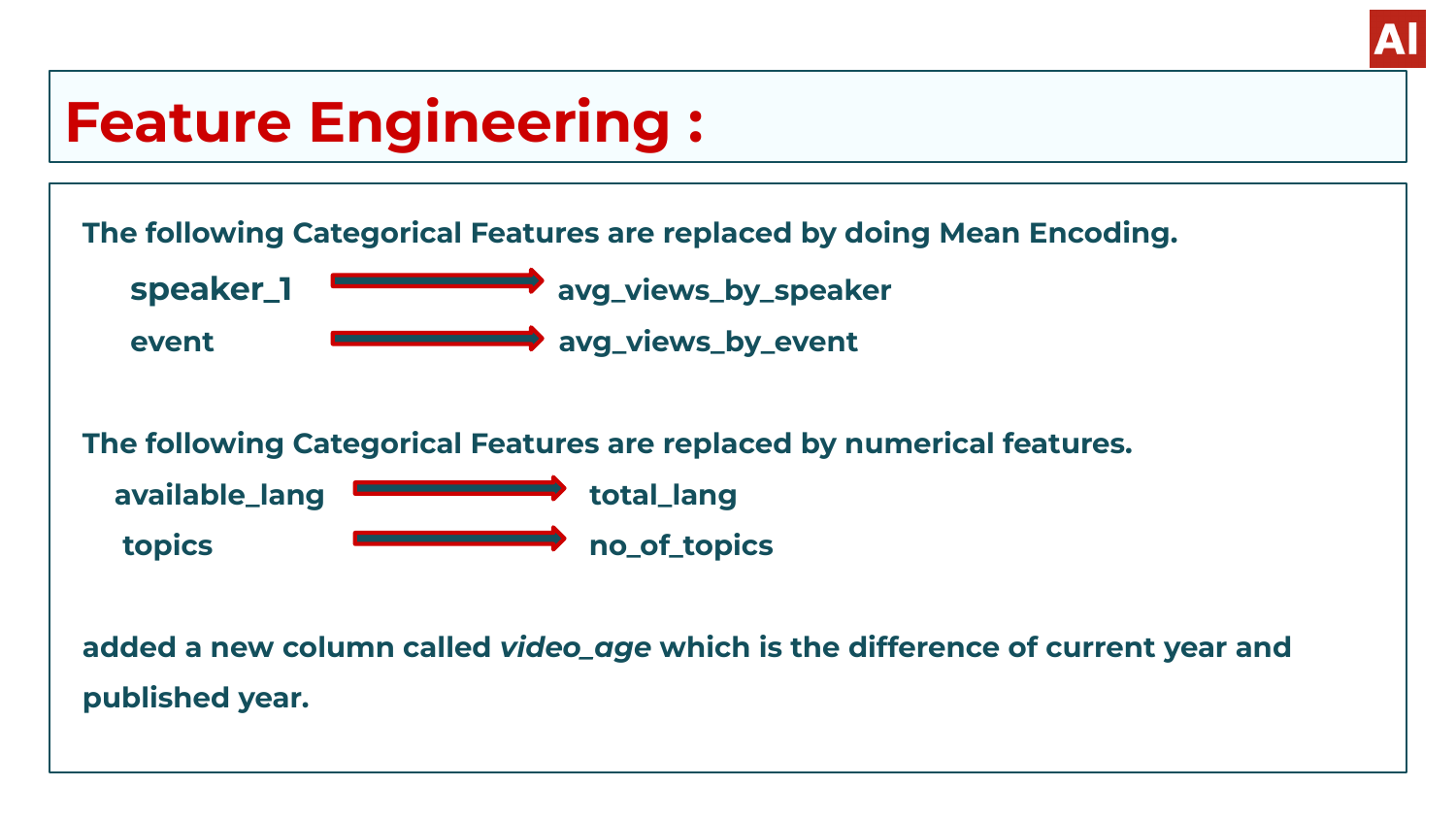

# Feature Engineering :
The following Categorical Features are replaced by doing Mean Encoding.
      speaker_1                                 avg_views_by_speaker
      event                                           avg_views_by_event

The following Categorical Features are replaced by numerical features.
    available_lang                                 total_lang
     topics                                               no_of_topics

added a new column called video_age which is the difference of current year and published year.